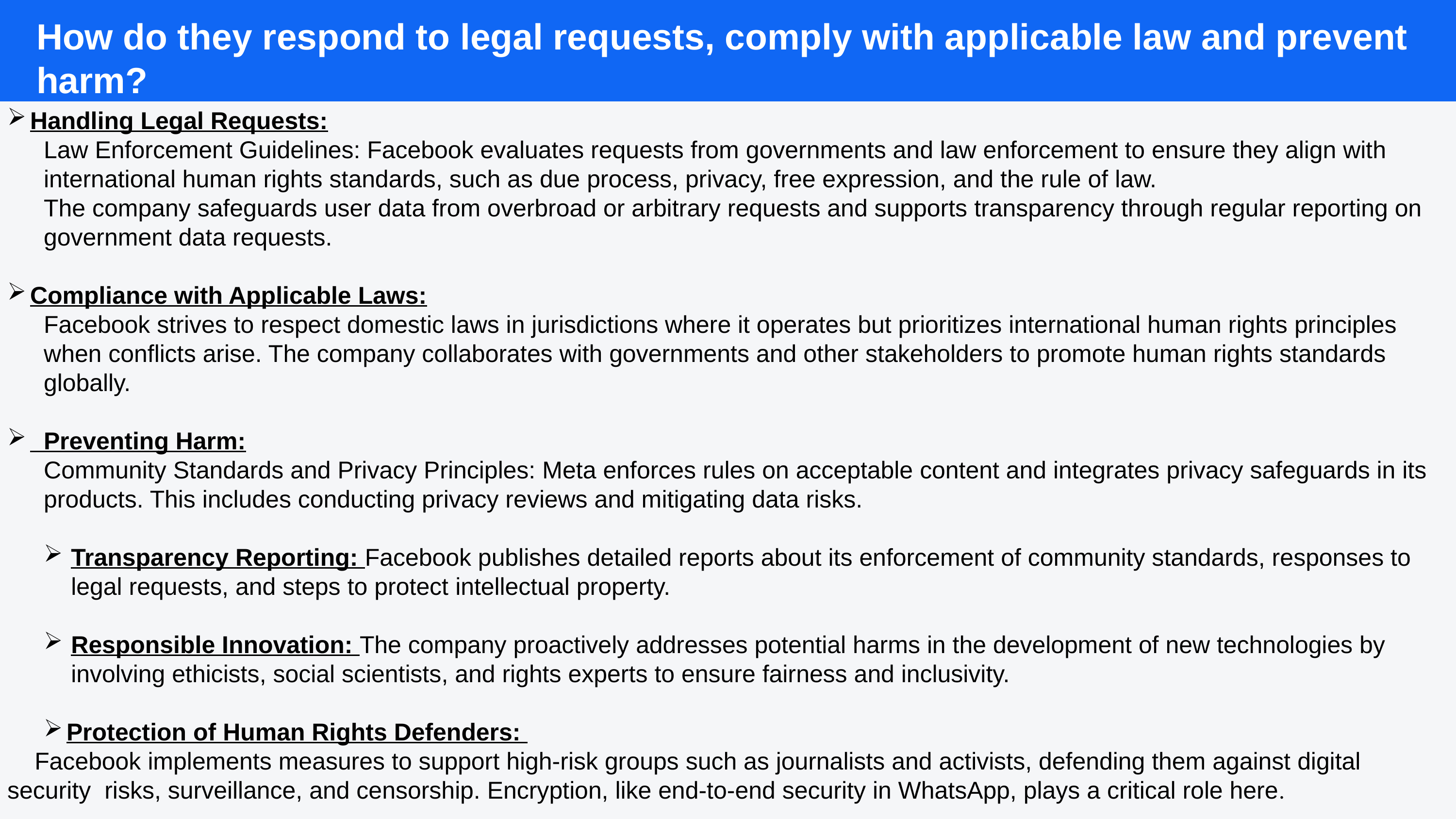

How do they respond to legal requests, comply with applicable law and prevent harm?
Handling Legal Requests:
Law Enforcement Guidelines: Facebook evaluates requests from governments and law enforcement to ensure they align with international human rights standards, such as due process, privacy, free expression, and the rule of law.
The company safeguards user data from overbroad or arbitrary requests and supports transparency through regular reporting on government data requests.

Compliance with Applicable Laws:
Facebook strives to respect domestic laws in jurisdictions where it operates but prioritizes international human rights principles when conflicts arise. The company collaborates with governments and other stakeholders to promote human rights standards globally.

  Preventing Harm:
Community Standards and Privacy Principles: Meta enforces rules on acceptable content and integrates privacy safeguards in its products. This includes conducting privacy reviews and mitigating data risks.

Transparency Reporting: Facebook publishes detailed reports about its enforcement of community standards, responses to legal requests, and steps to protect intellectual property.

Responsible Innovation: The company proactively addresses potential harms in the development of new technologies by involving ethicists, social scientists, and rights experts to ensure fairness and inclusivity.

Protection of Human Rights Defenders:
    Facebook implements measures to support high-risk groups such as journalists and activists, defending them against digital security  risks, surveillance, and censorship. Encryption, like end-to-end security in WhatsApp, plays a critical role here.